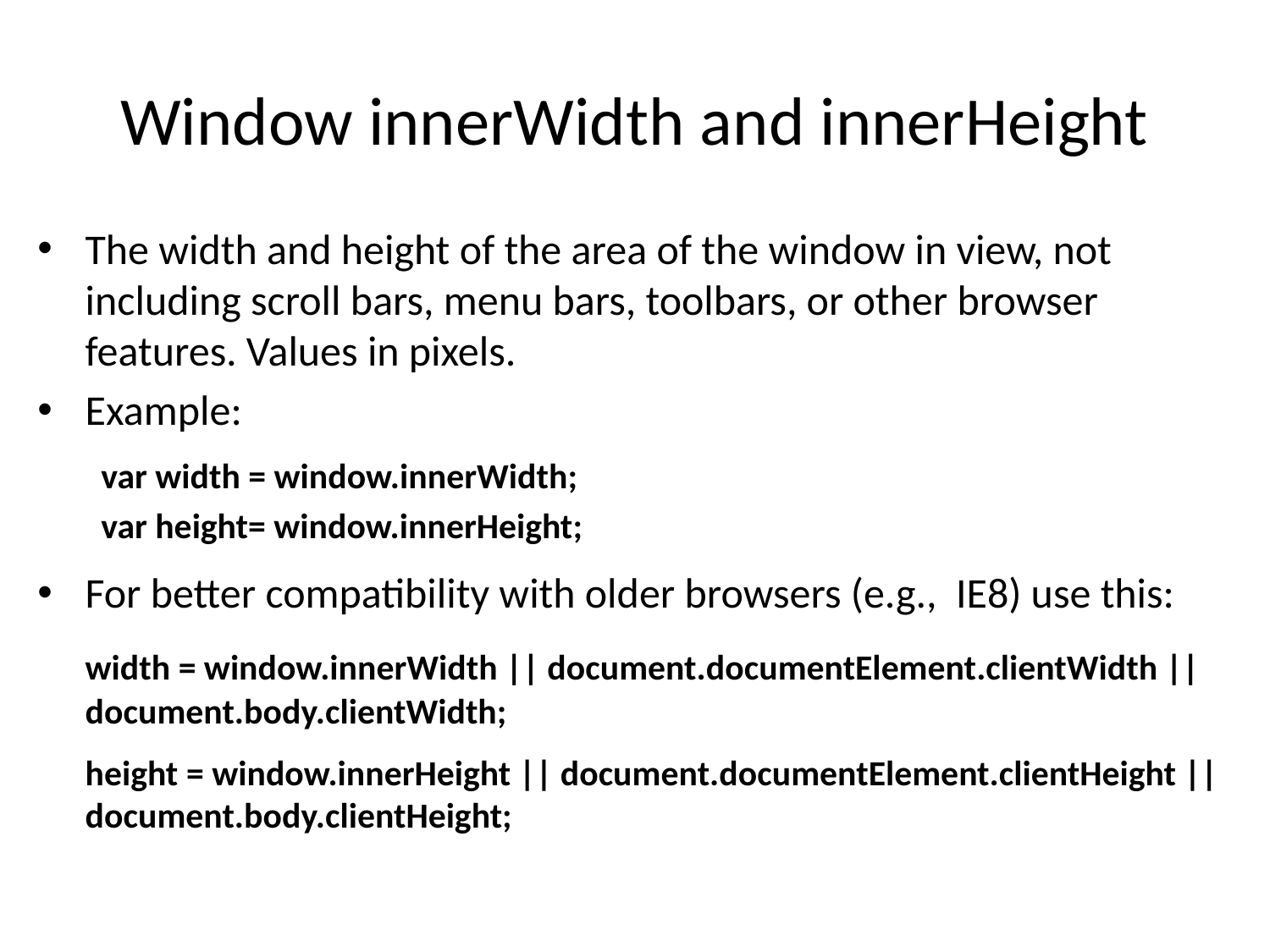

# Window innerWidth and innerHeight
The width and height of the area of the window in view, not including scroll bars, menu bars, toolbars, or other browser features. Values in pixels.
Example:

var width = window.innerWidth;
var height= window.innerHeight;

For better compatibility with older browsers (e.g.,  IE8) use this:

	width = window.innerWidth || document.documentElement.clientWidth || document.body.clientWidth;

	height = window.innerHeight || document.documentElement.clientHeight || document.body.clientHeight;